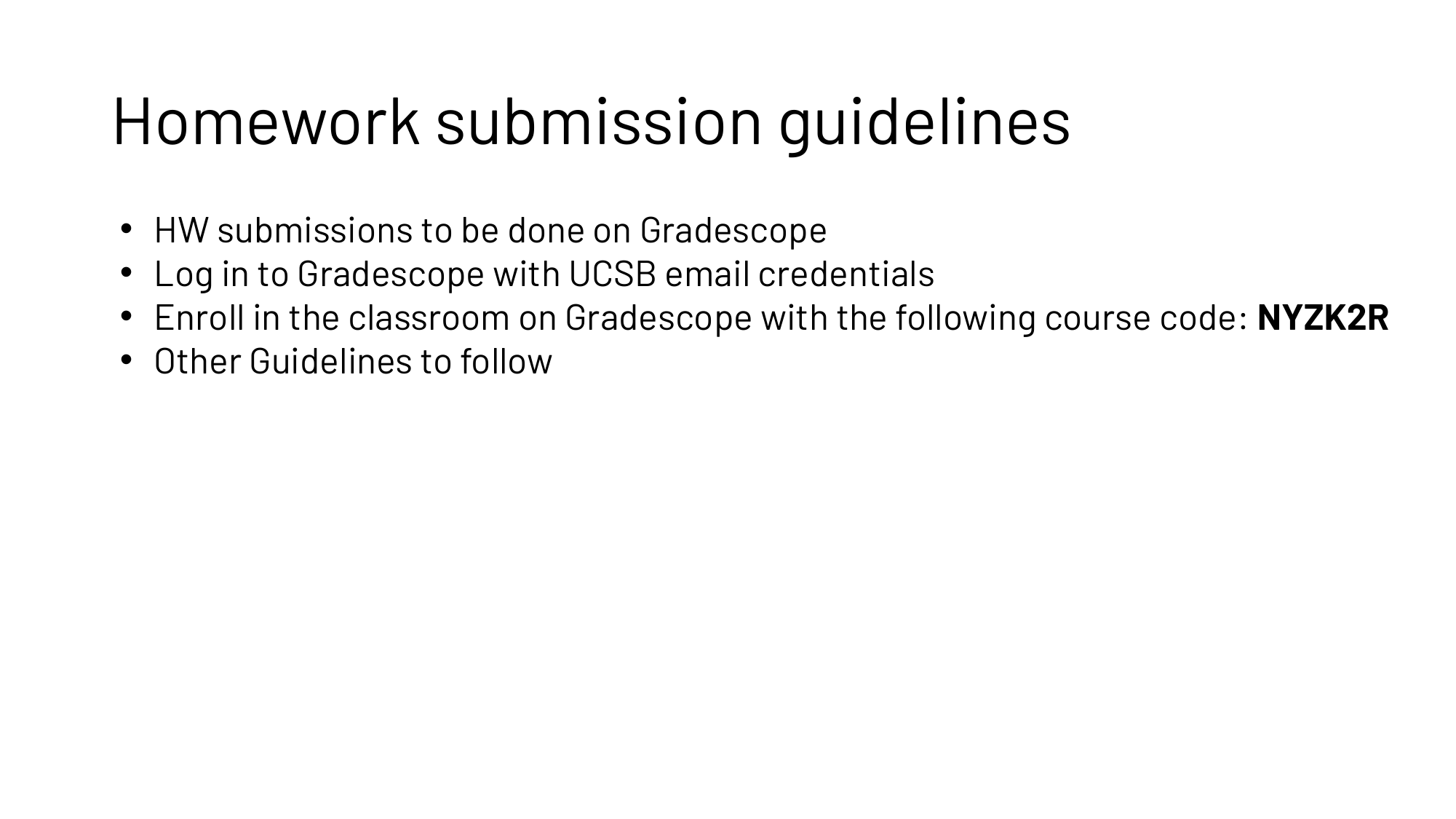

# Homework submission guidelines
HW submissions to be done on Gradescope
Log in to Gradescope with UCSB email credentials
Enroll in the classroom on Gradescope with the following course code: NYZK2R
Other Guidelines to follow